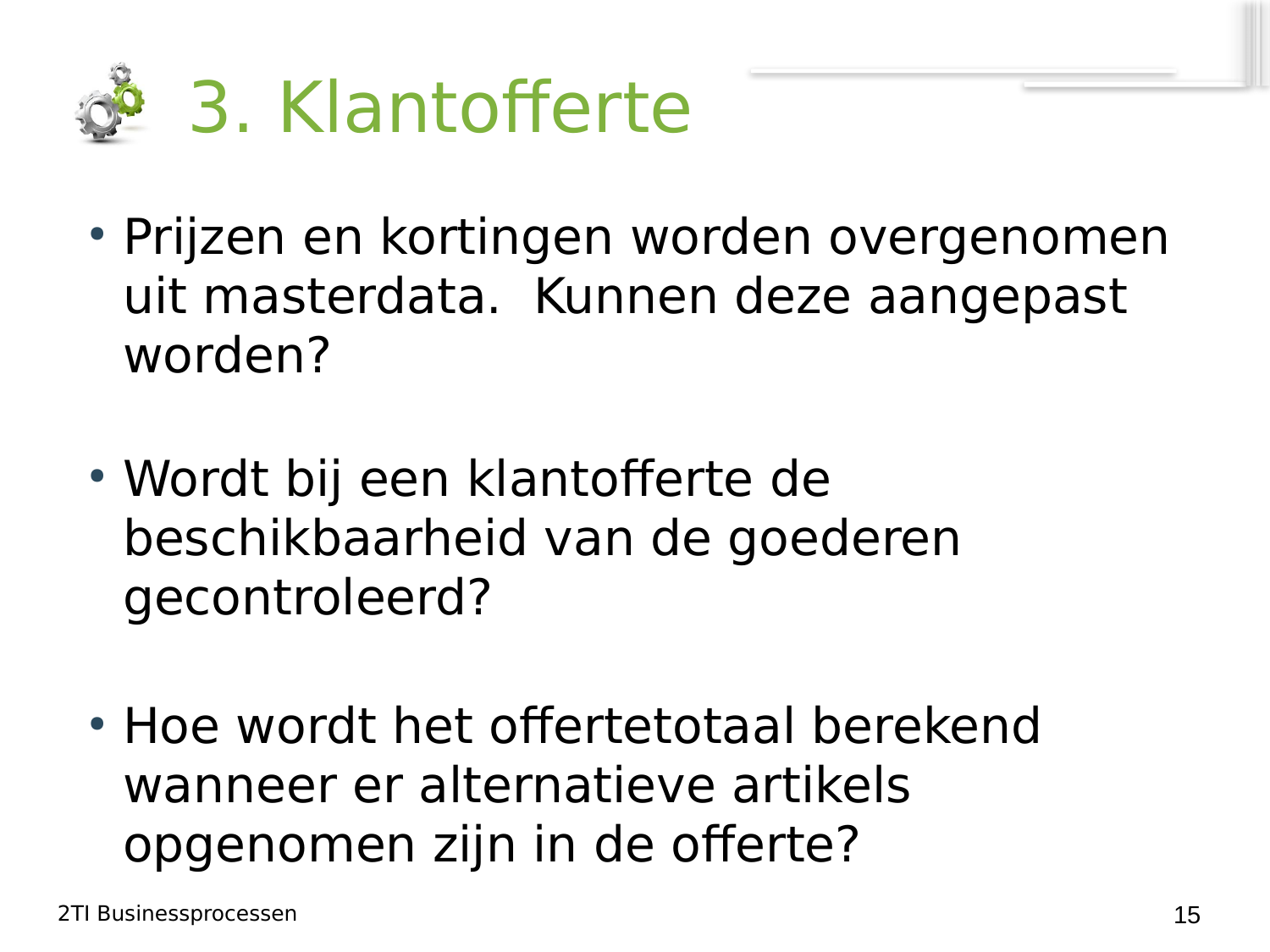

# 3. Klantofferte
Prijzen en kortingen worden overgenomen uit masterdata.  Kunnen deze aangepast worden?
Wordt bij een klantofferte de beschikbaarheid van de goederen gecontroleerd?

Hoe wordt het offertetotaal berekend wanneer er alternatieve artikels opgenomen zijn in de offerte?

15